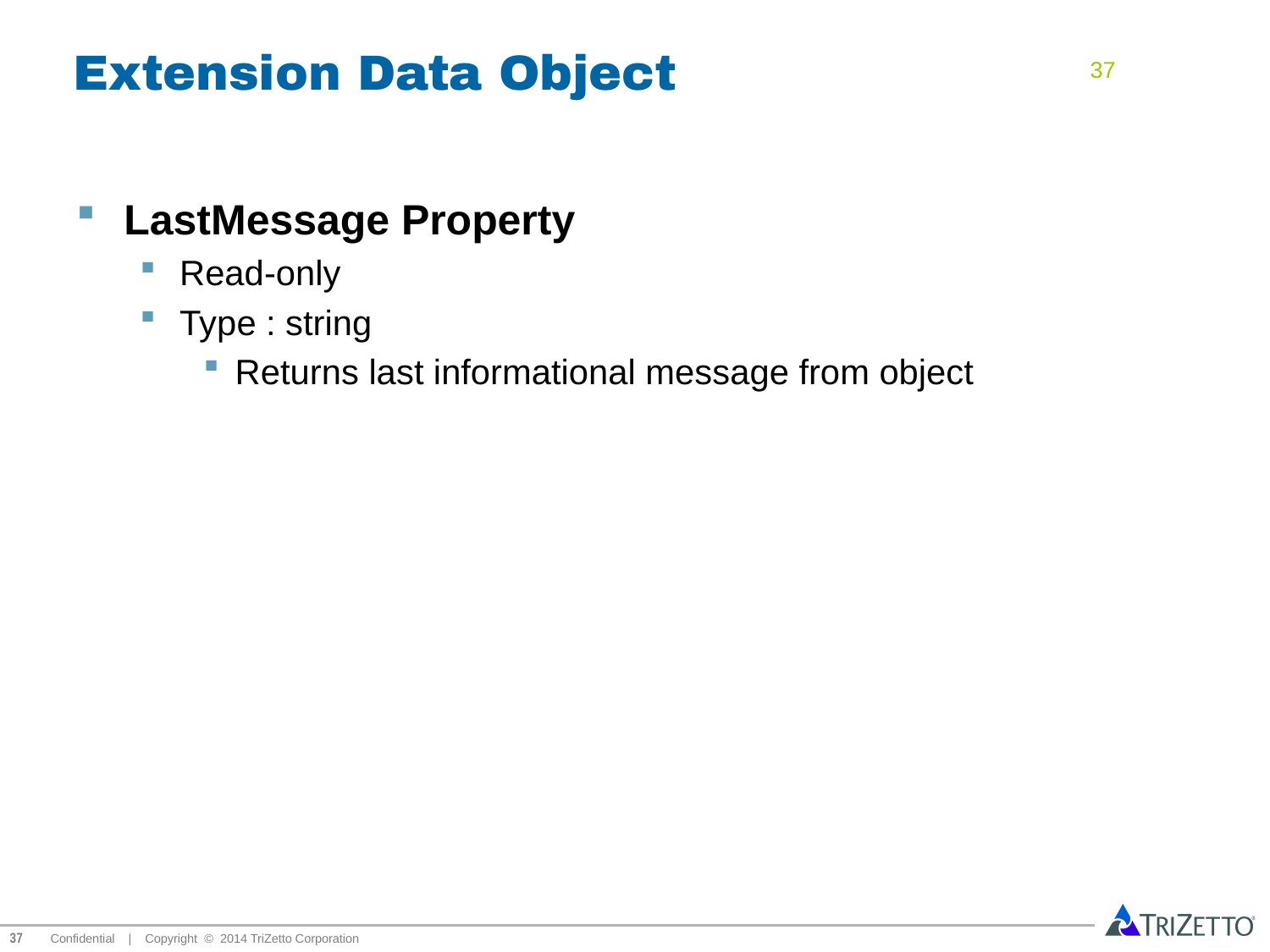

# Extension Data Object
37
LastMessage Property
Read-only
Type : string
Returns last informational message from object